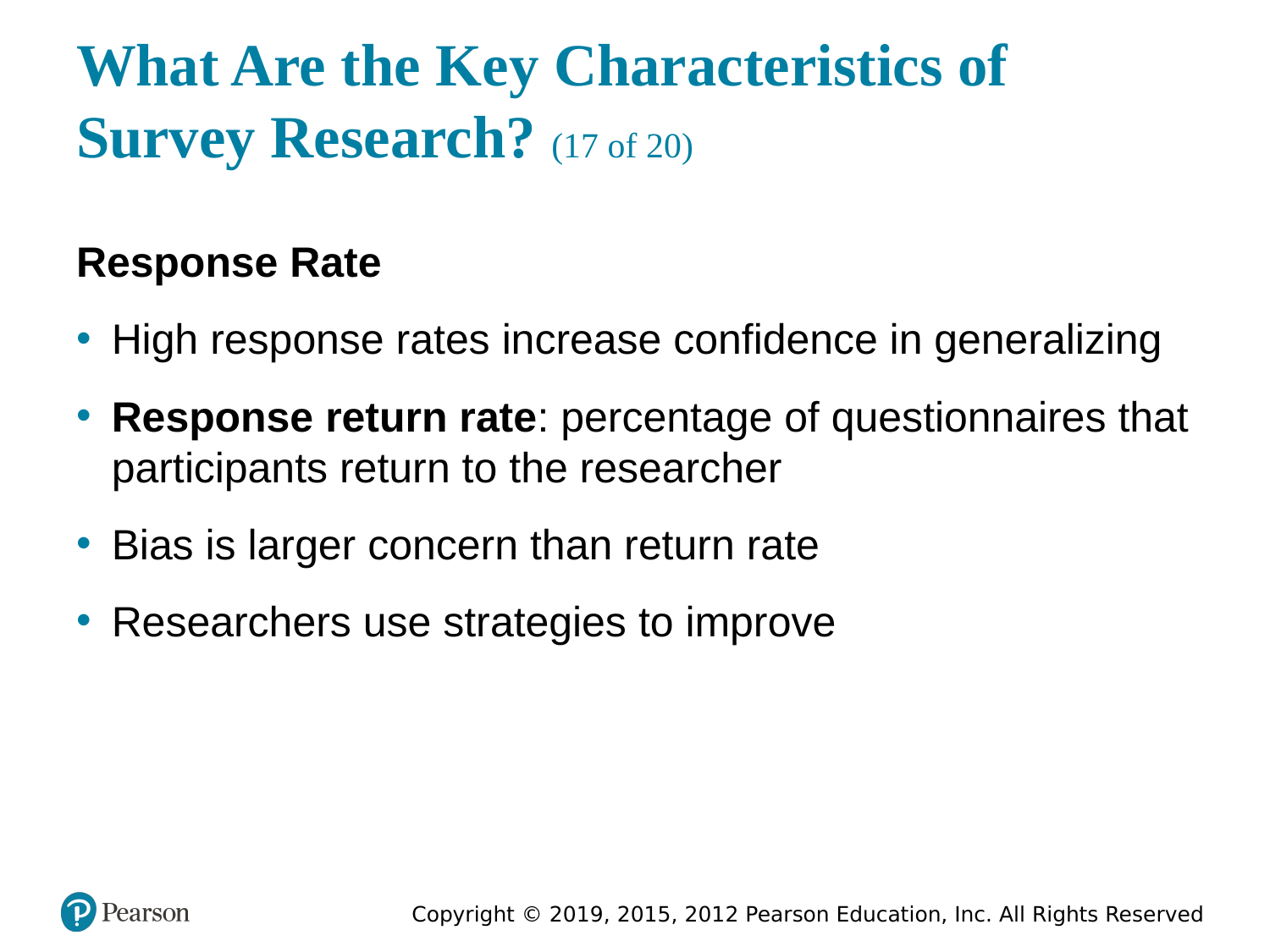

# What Are the Key Characteristics of Survey Research? (17 of 20)
Response Rate
High response rates increase confidence in generalizing
Response return rate: percentage of questionnaires that participants return to the researcher
Bias is larger concern than return rate
Researchers use strategies to improve